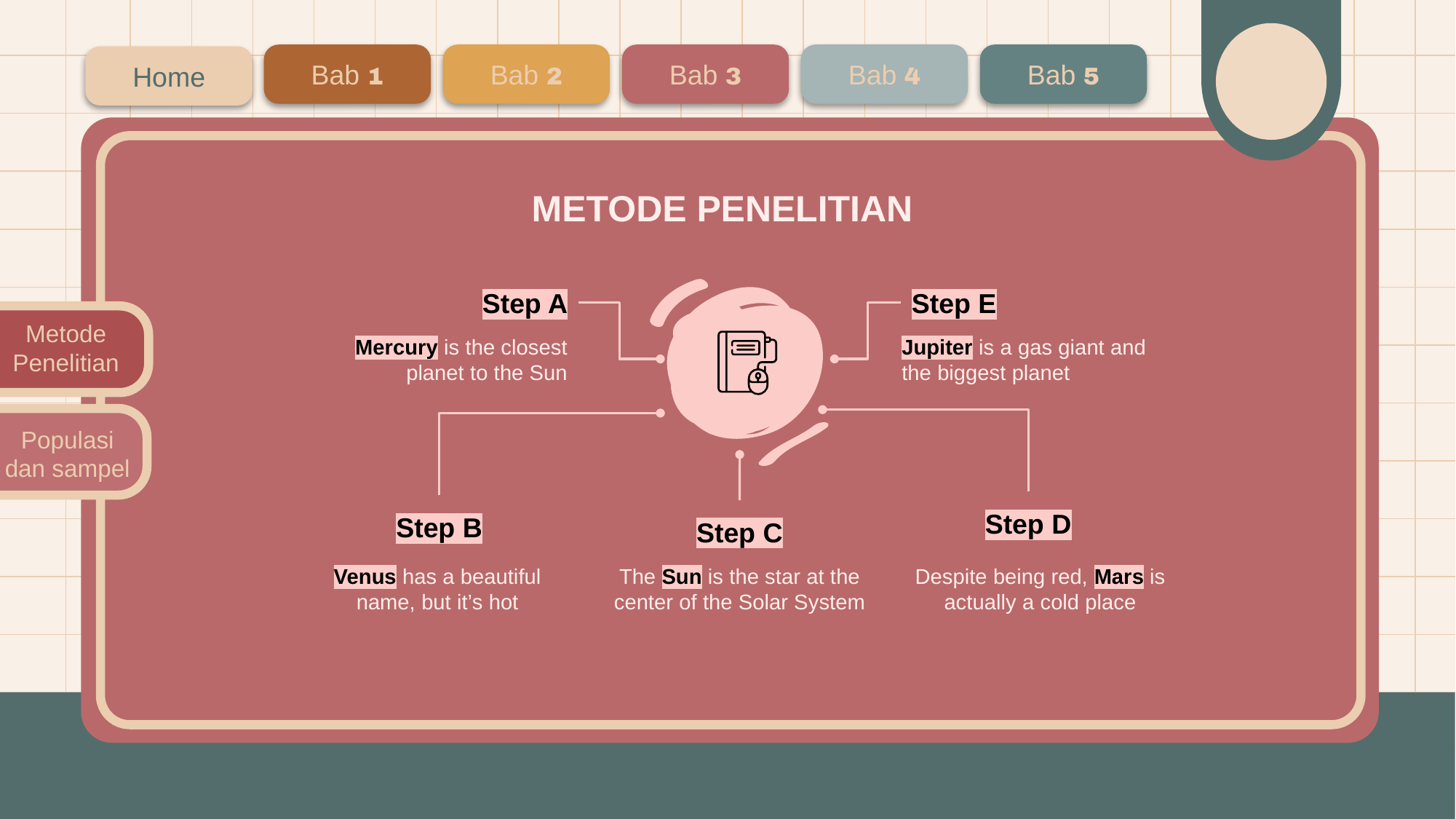

Bab 1
Bab 2
Bab 3
Bab 4
Bab 5
Home

METODE PENELITIAN
Step A
Step E

Metode
Penelitian

Populasi
dan sampel
Mercury is the closest planet to the Sun
Jupiter is a gas giant and the biggest planet

Step D
Step B
Step C
Venus has a beautiful name, but it’s hot
The Sun is the star at the center of the Solar System
Despite being red, Mars is actually a cold place